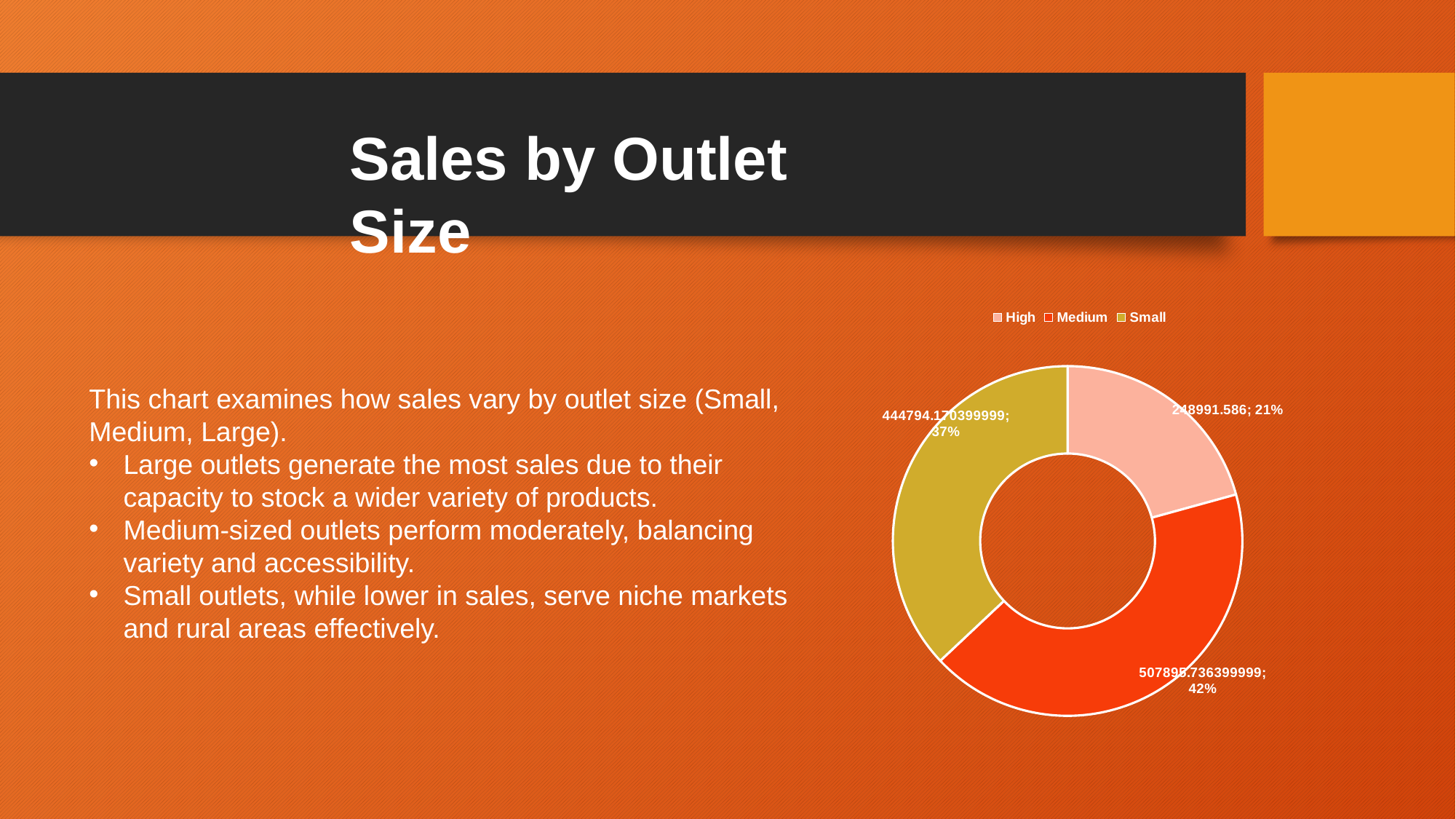

Sales by Outlet Size

### Chart

| Category | Total |
|---|---|
| High | 248991.58600000024 |
| Medium | 507895.7363999993 |
| Small | 444794.17039999936 |
This chart examines how sales vary by outlet size (Small, Medium, Large).
Large outlets generate the most sales due to their capacity to stock a wider variety of products.
Medium-sized outlets perform moderately, balancing variety and accessibility.
Small outlets, while lower in sales, serve niche markets and rural areas effectively.